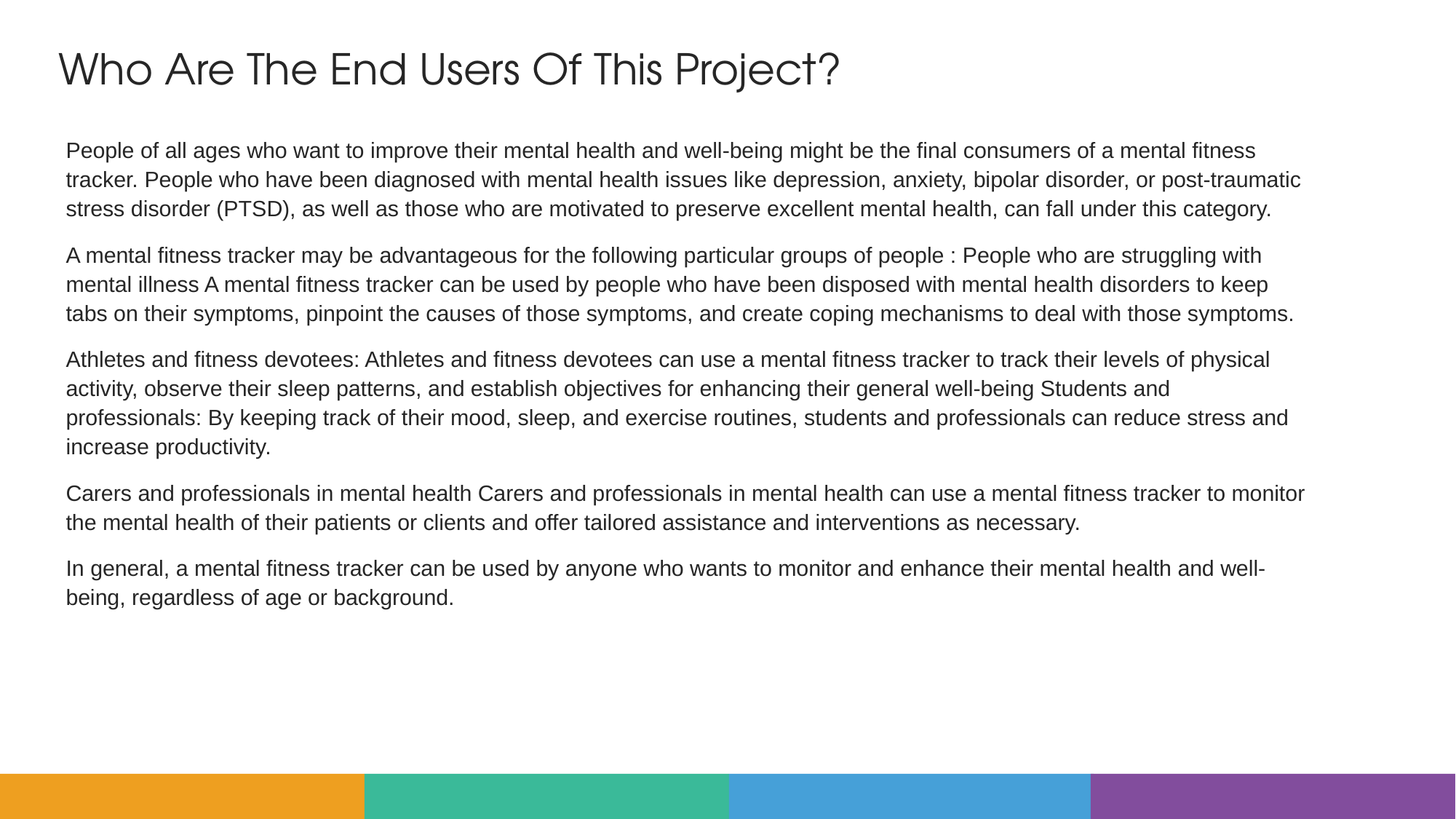

# Who Are The End Users Of This Project?
People of all ages who want to improve their mental health and well-being might be the final consumers of a mental fitness tracker. People who have been diagnosed with mental health issues like depression, anxiety, bipolar disorder, or post-traumatic stress disorder (PTSD), as well as those who are motivated to preserve excellent mental health, can fall under this category.
A mental fitness tracker may be advantageous for the following particular groups of people : People who are struggling with mental illness A mental fitness tracker can be used by people who have been disposed with mental health disorders to keep tabs on their symptoms, pinpoint the causes of those symptoms, and create coping mechanisms to deal with those symptoms.
Athletes and fitness devotees: Athletes and fitness devotees can use a mental fitness tracker to track their levels of physical activity, observe their sleep patterns, and establish objectives for enhancing their general well-being Students and professionals: By keeping track of their mood, sleep, and exercise routines, students and professionals can reduce stress and increase productivity.
Carers and professionals in mental health Carers and professionals in mental health can use a mental fitness tracker to monitor the mental health of their patients or clients and offer tailored assistance and interventions as necessary.
In general, a mental fitness tracker can be used by anyone who wants to monitor and enhance their mental health and well-being, regardless of age or background.